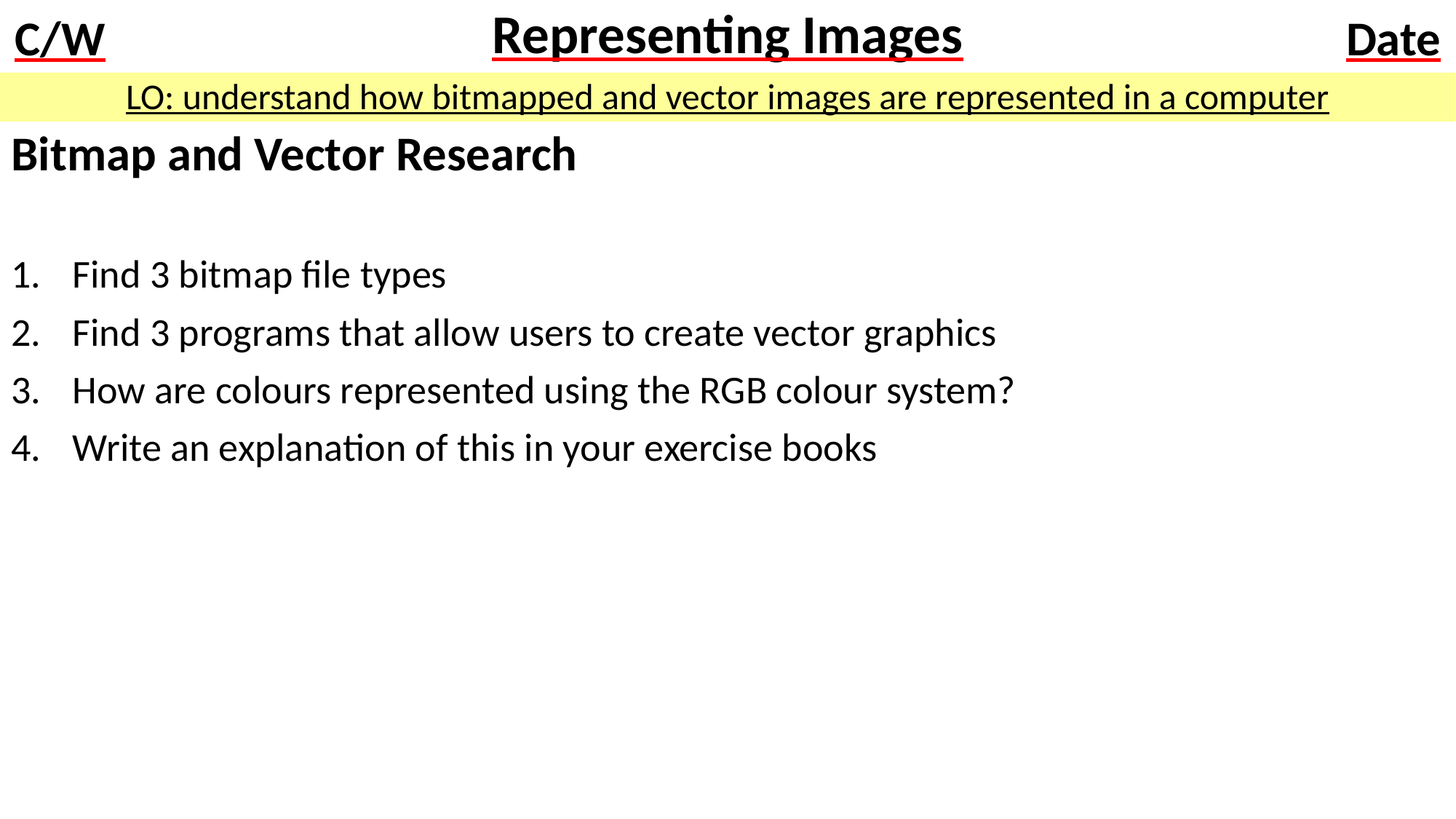

# Representing Images
LO: understand how bitmapped and vector images are represented in a computer
Bitmap and Vector Research

Find 3 bitmap file types
Find 3 programs that allow users to create vector graphics
How are colours represented using the RGB colour system?
Write an explanation of this in your exercise books